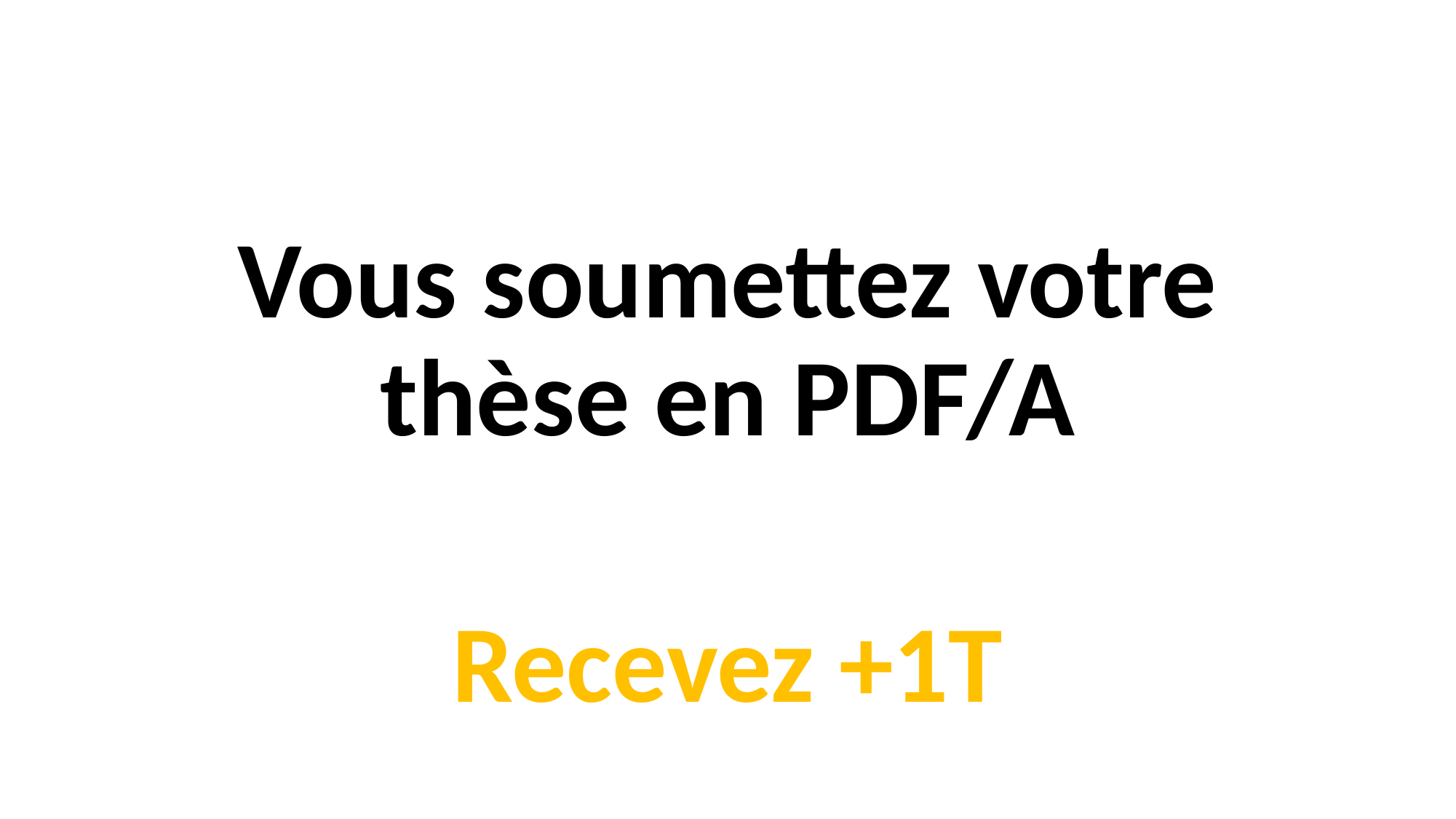

Vous soumettez votre thèse en PDF/A

Recevez +1T